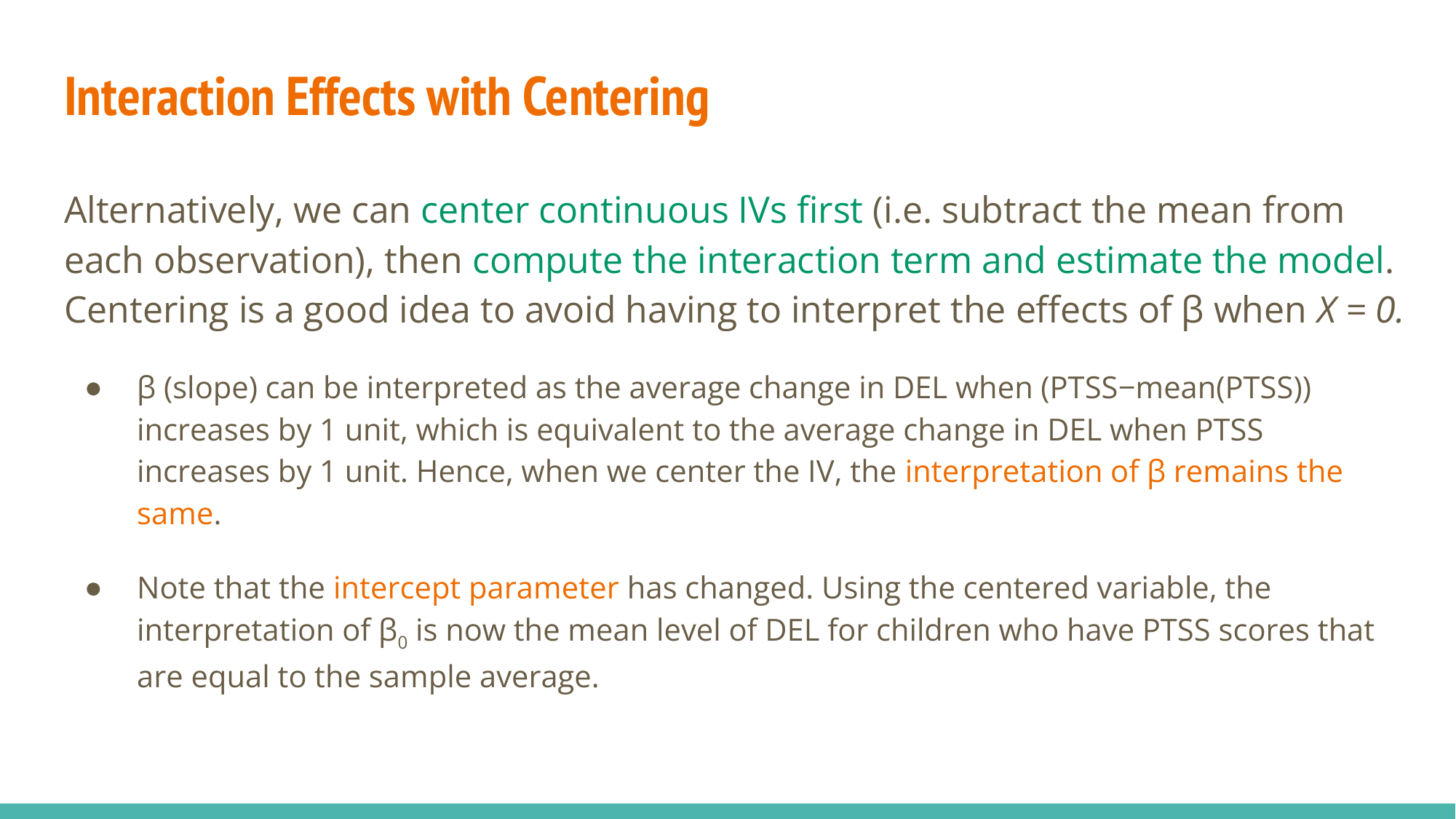

# Interaction Effects with Centering
Alternatively, we can center continuous IVs first (i.e. subtract the mean from each observation), then compute the interaction term and estimate the model. Centering is a good idea to avoid having to interpret the effects of β when X = 0.
β (slope) can be interpreted as the average change in DEL when (PTSS−mean(PTSS)) increases by 1 unit, which is equivalent to the average change in DEL when PTSS increases by 1 unit. Hence, when we center the IV, the interpretation of β remains the same.
Note that the intercept parameter has changed. Using the centered variable, the interpretation of β0 is now the mean level of DEL for children who have PTSS scores that are equal to the sample average.